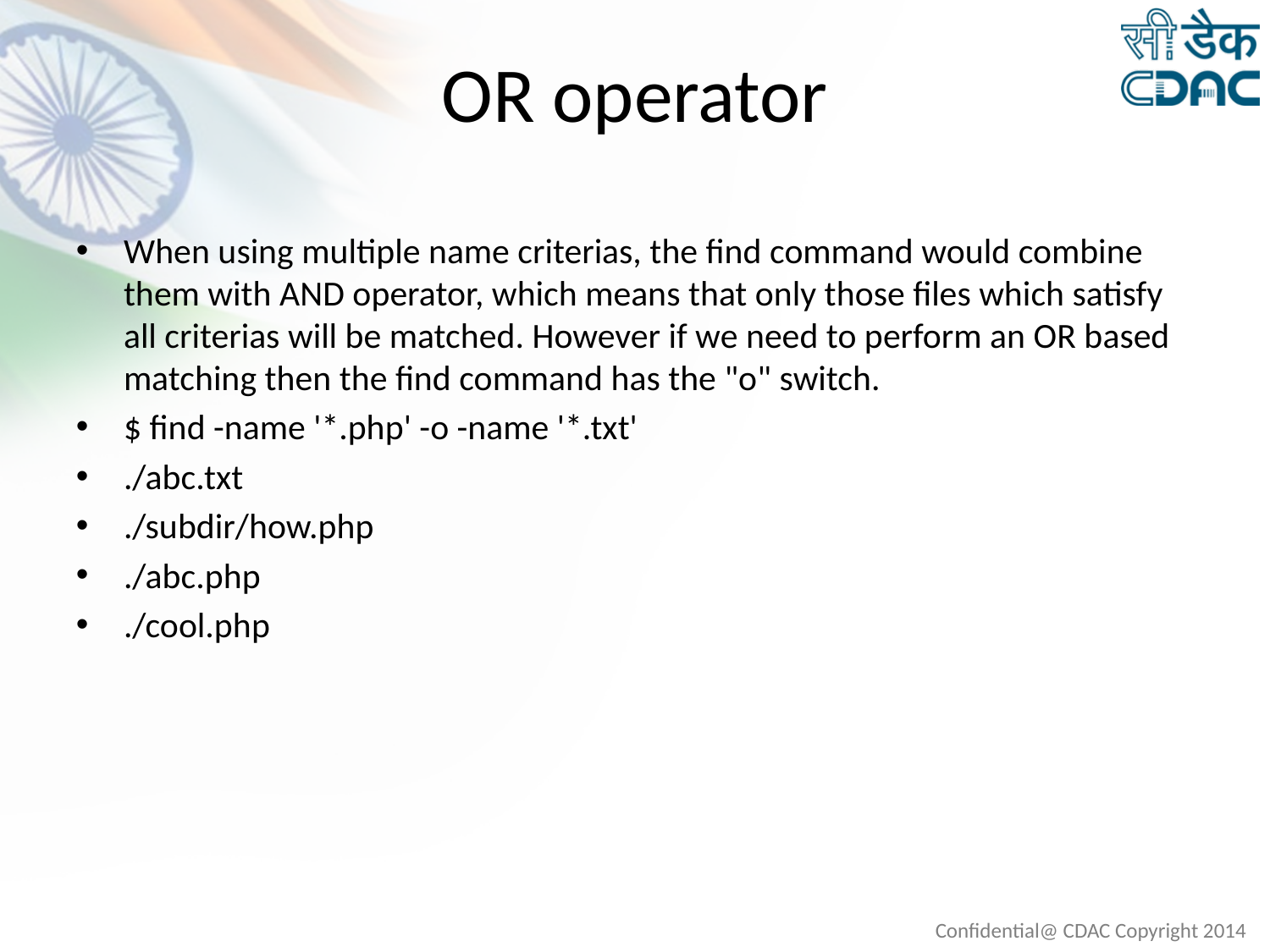

# OR operator
When using multiple name criterias, the find command would combine them with AND operator, which means that only those files which satisfy all criterias will be matched. However if we need to perform an OR based matching then the find command has the "o" switch.
$ find -name '*.php' -o -name '*.txt'
./abc.txt
./subdir/how.php
./abc.php
./cool.php